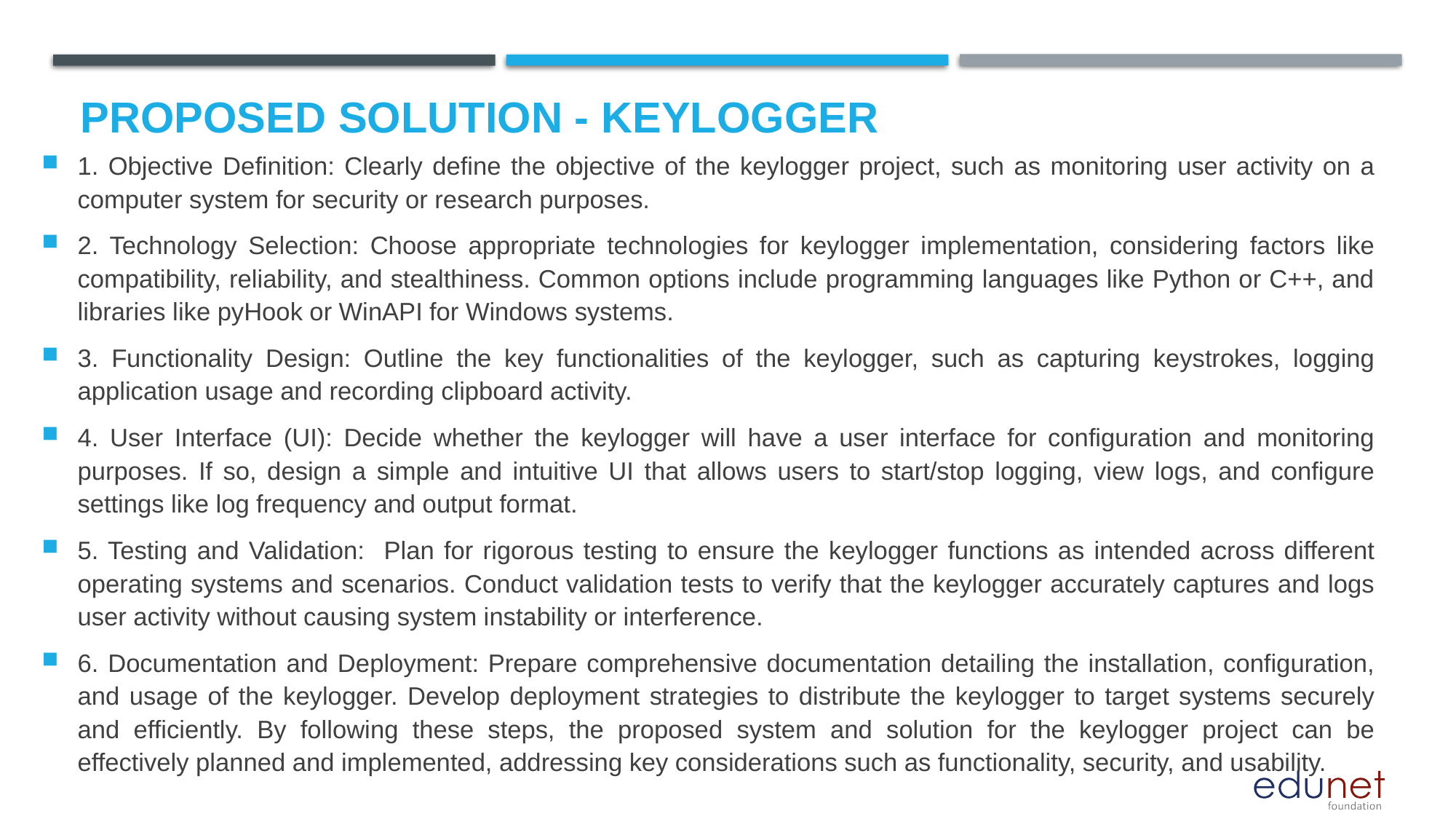

# Proposed Solution - KEYLOGGER

1. Objective Definition: Clearly define the objective of the keylogger project, such as monitoring user activity on a computer system for security or research purposes.
2. Technology Selection: Choose appropriate technologies for keylogger implementation, considering factors like compatibility, reliability, and stealthiness. Common options include programming languages like Python or C++, and libraries like pyHook or WinAPI for Windows systems.
3. Functionality Design: Outline the key functionalities of the keylogger, such as capturing keystrokes, logging application usage and recording clipboard activity.
4. User Interface (UI): Decide whether the keylogger will have a user interface for configuration and monitoring purposes. If so, design a simple and intuitive UI that allows users to start/stop logging, view logs, and configure settings like log frequency and output format.
5. Testing and Validation:  Plan for rigorous testing to ensure the keylogger functions as intended across different operating systems and scenarios. Conduct validation tests to verify that the keylogger accurately captures and logs user activity without causing system instability or interference.
6. Documentation and Deployment: Prepare comprehensive documentation detailing the installation, configuration, and usage of the keylogger. Develop deployment strategies to distribute the keylogger to target systems securely and efficiently. By following these steps, the proposed system and solution for the keylogger project can be effectively planned and implemented, addressing key considerations such as functionality, security, and usability.